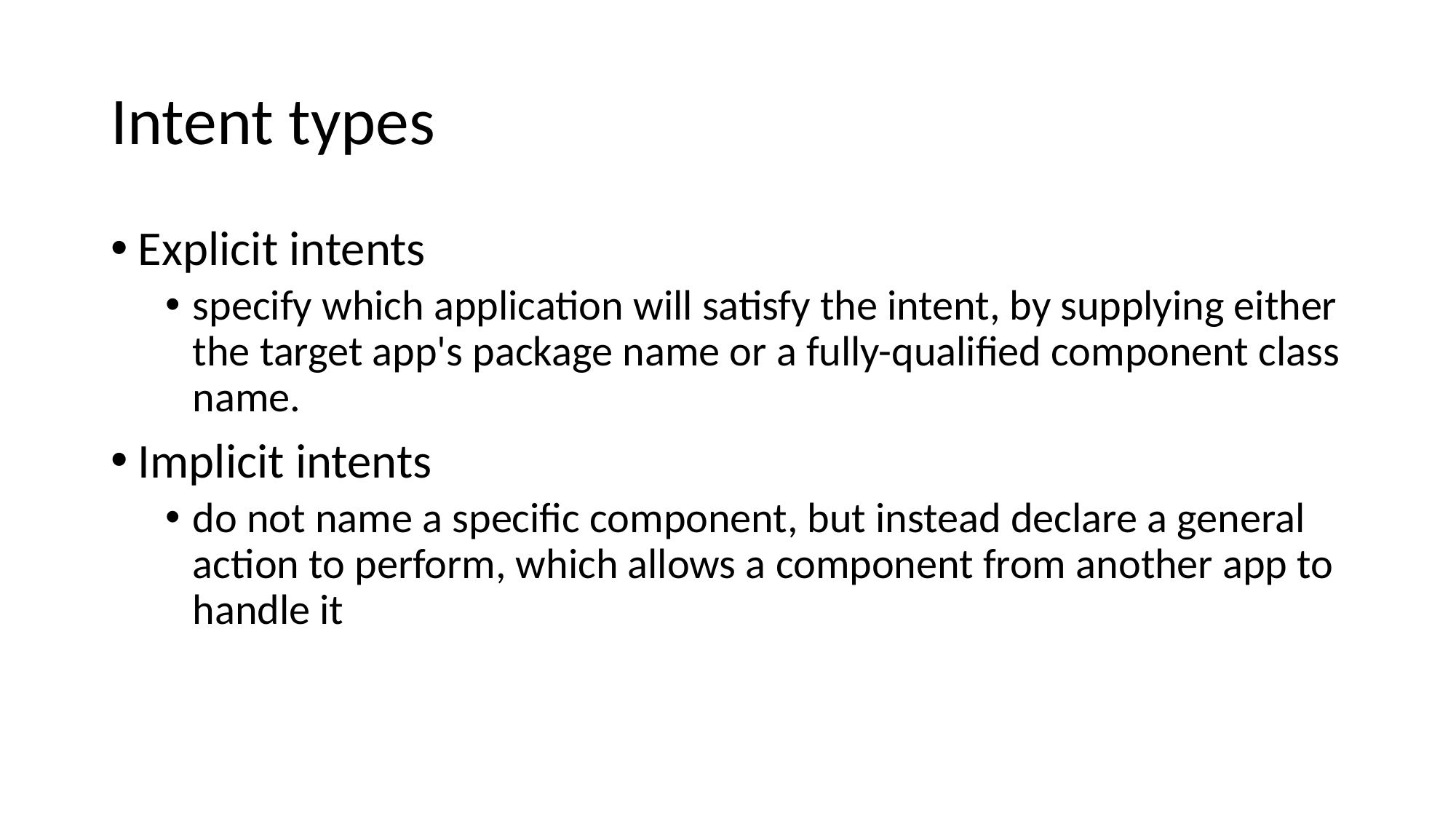

# Intent types
Explicit intents
specify which application will satisfy the intent, by supplying either the target app's package name or a fully-qualified component class name.
Implicit intents
do not name a specific component, but instead declare a general action to perform, which allows a component from another app to handle it